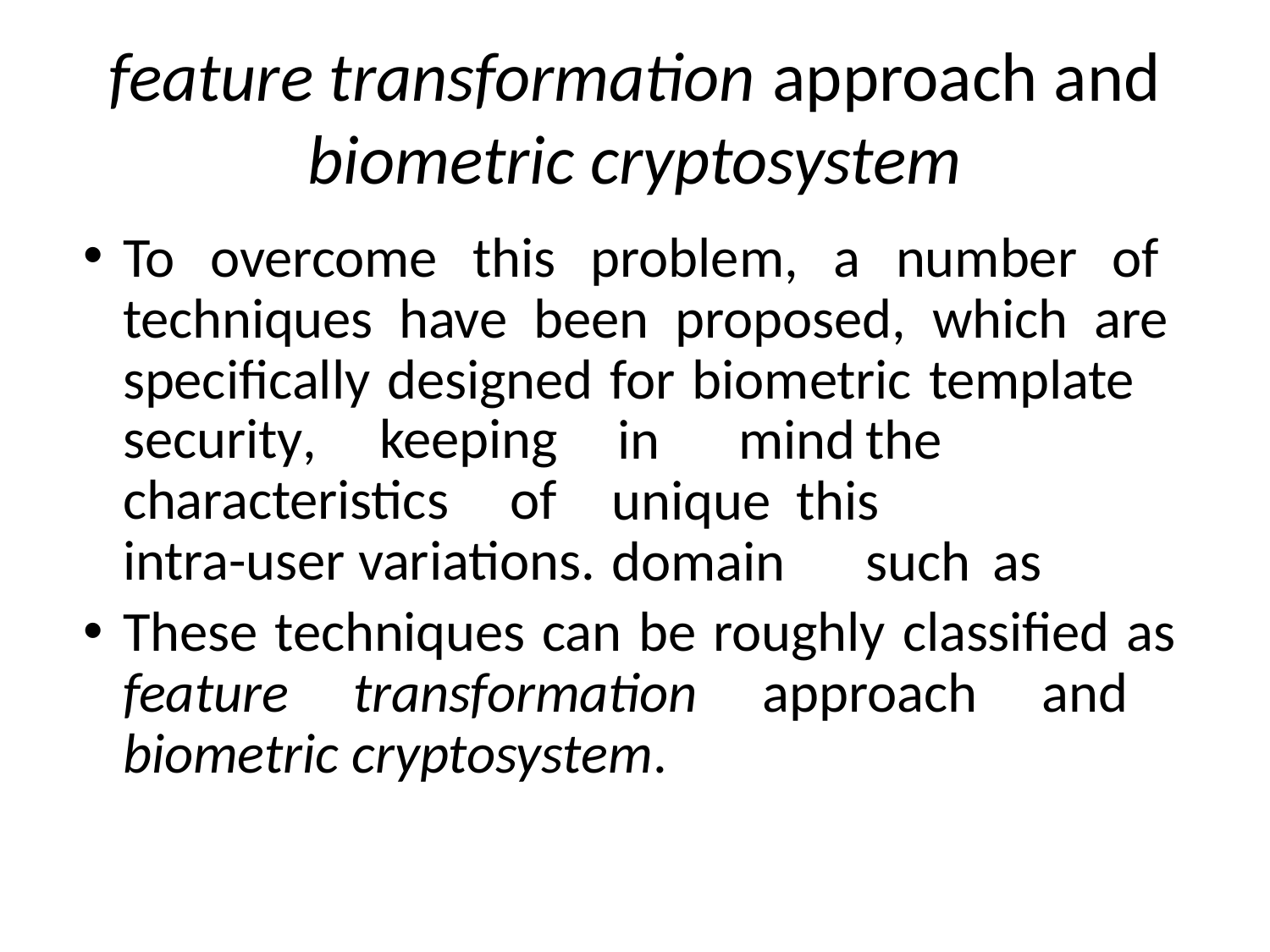

# feature transformation approach and
biometric cryptosystem
To overcome this problem, a number of  techniques have been proposed, which are  specifically designed for biometric template
security,	keeping
in	mind	the		unique  this		domain	such	as
characteristics	of
intra-user variations.
These techniques can be roughly classified as  feature transformation approach and  biometric cryptosystem.